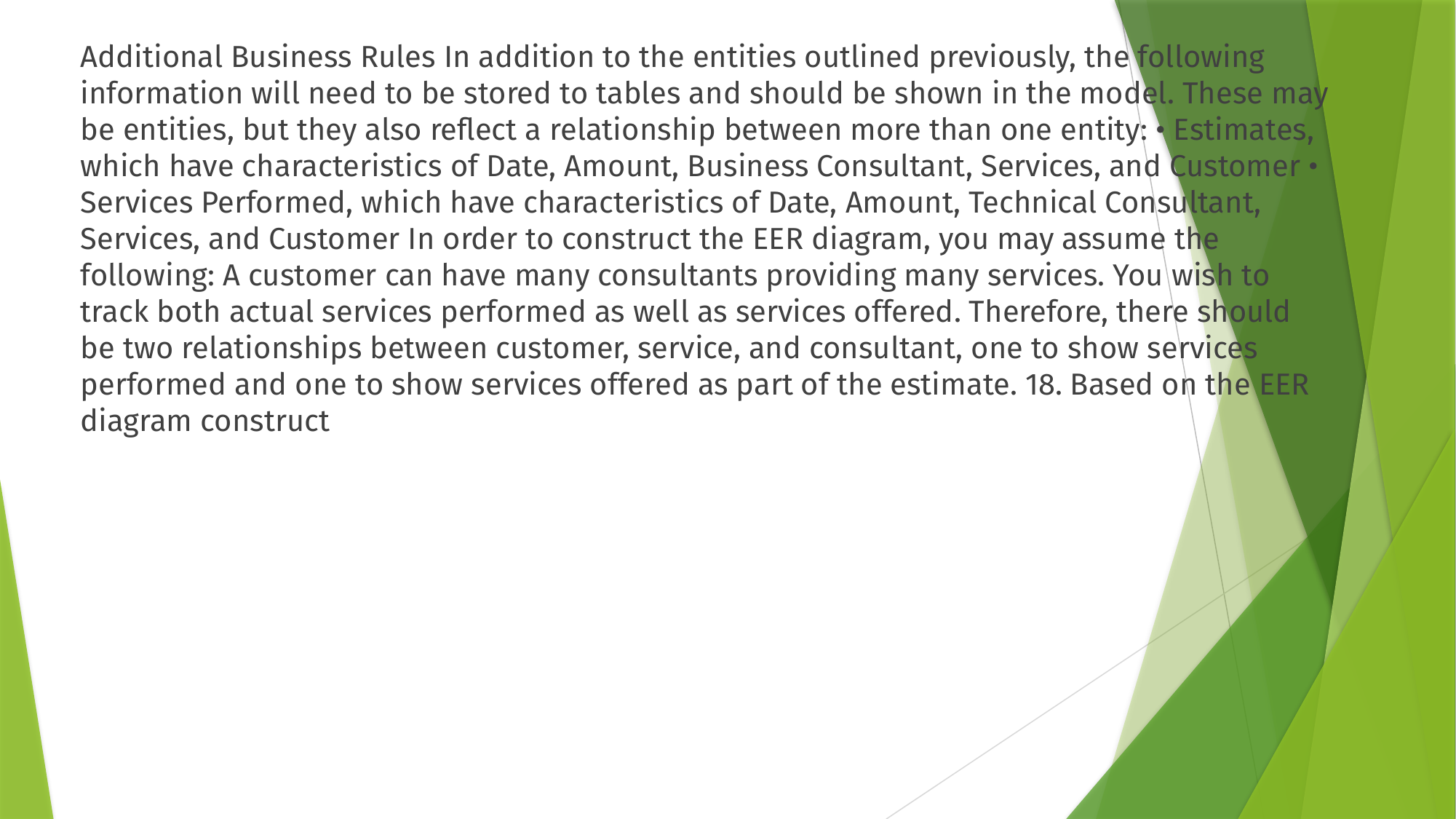

Additional Business Rules In addition to the entities outlined previously, the following information will need to be stored to tables and should be shown in the model. These may be entities, but they also reflect a relationship between more than one entity: • Estimates, which have characteristics of Date, Amount, Business Consultant, Services, and Customer • Services Performed, which have characteristics of Date, Amount, Technical Consultant, Services, and Customer In order to construct the EER diagram, you may assume the following: A customer can have many consultants providing many services. You wish to track both actual services performed as well as services offered. Therefore, there should be two relationships between customer, service, and consultant, one to show services performed and one to show services offered as part of the estimate. 18. Based on the EER diagram construct